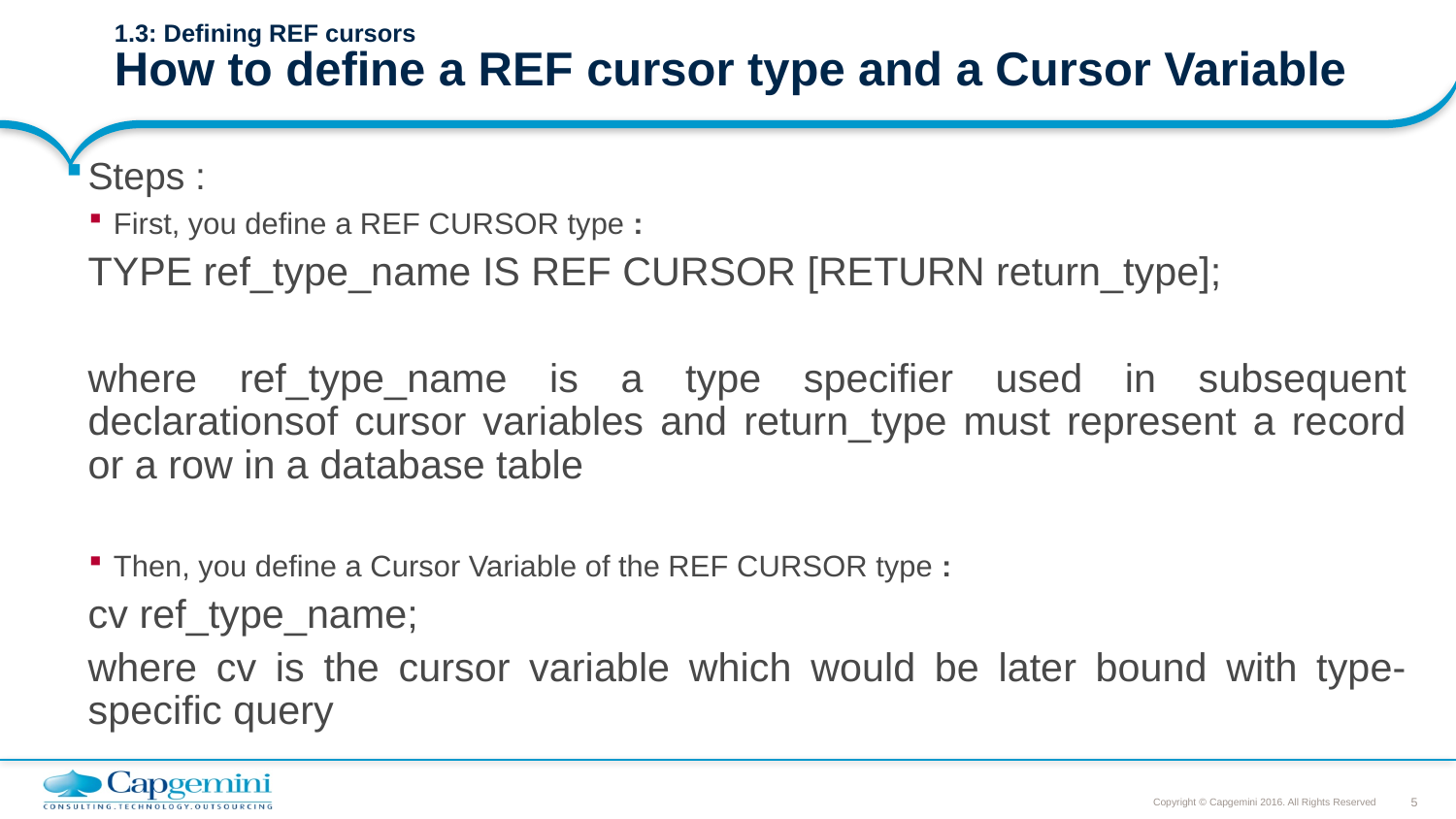

# 1.3: Defining REF cursors How to define a REF cursor type and a Cursor Variable
Steps :
First, you define a REF CURSOR type :
		TYPE ref_type_name IS REF CURSOR [RETURN return_type];

	where ref_type_name is a type specifier used in subsequent declarationsof cursor variables and return_type must represent a record or a row in a database table

Then, you define a Cursor Variable of the REF CURSOR type :
		cv ref_type_name;
	where cv is the cursor variable which would be later bound with type-specific query